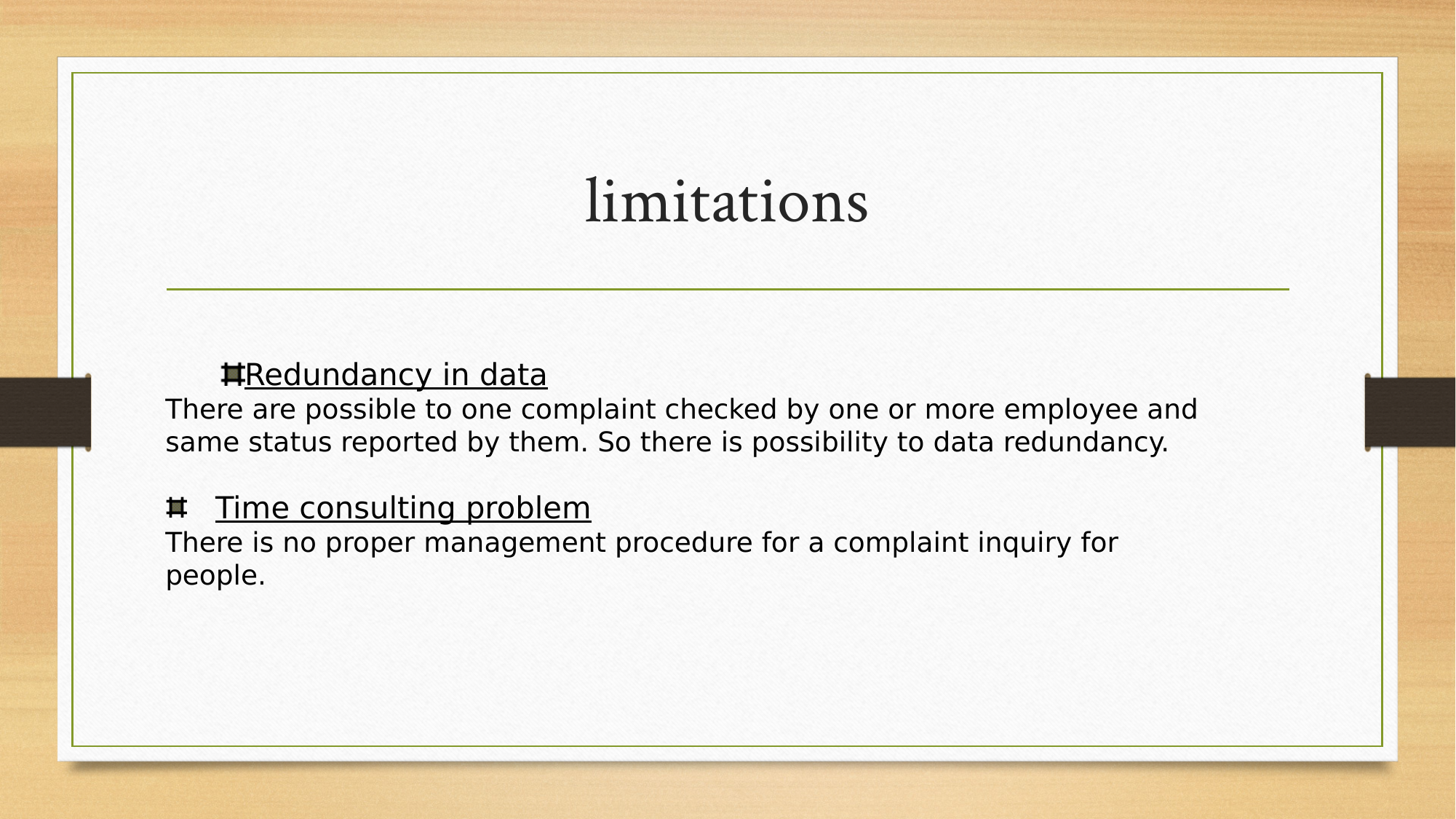

# limitations
Redundancy in data
There are possible to one complaint checked by one or more employee and same status reported by them. So there is possibility to data redundancy.
   Time consulting problem
There is no proper management procedure for a complaint inquiry for people.